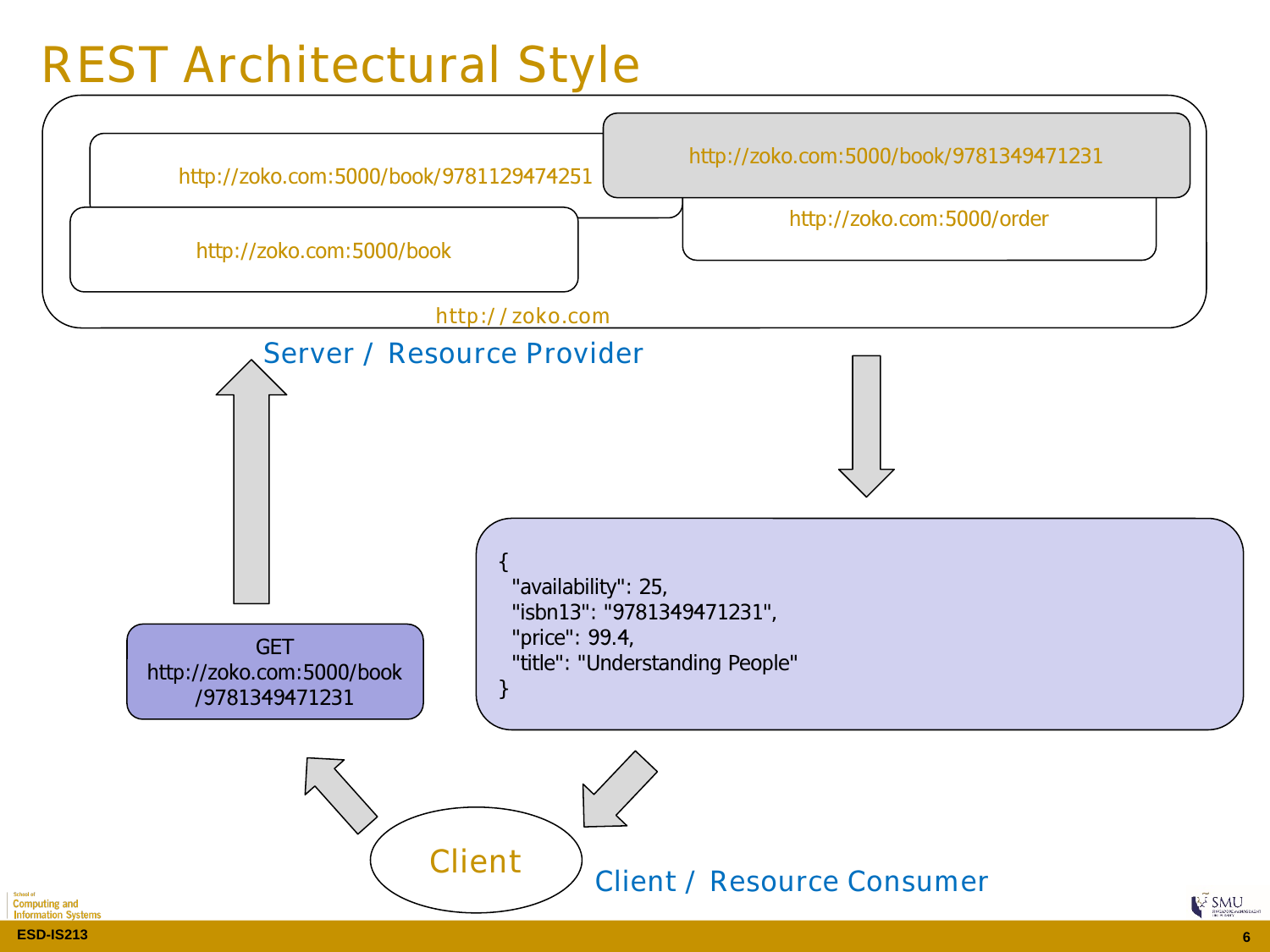

# REST Architectural Style

http://zoko.com:5000/book/9781349471231
http://zoko.com:5000/book/9781129474251
http://zoko.com:5000/order

http://zoko.com:5000/book

http://zoko.com
Server / Resource Provider

{
  "availability": 25,
  "isbn13": "9781349471231",
  "price": 99.4,
  "title": "Understanding People"
}
GET http://zoko.com:5000/book/9781349471231

Client
Client / Resource Consumer
6